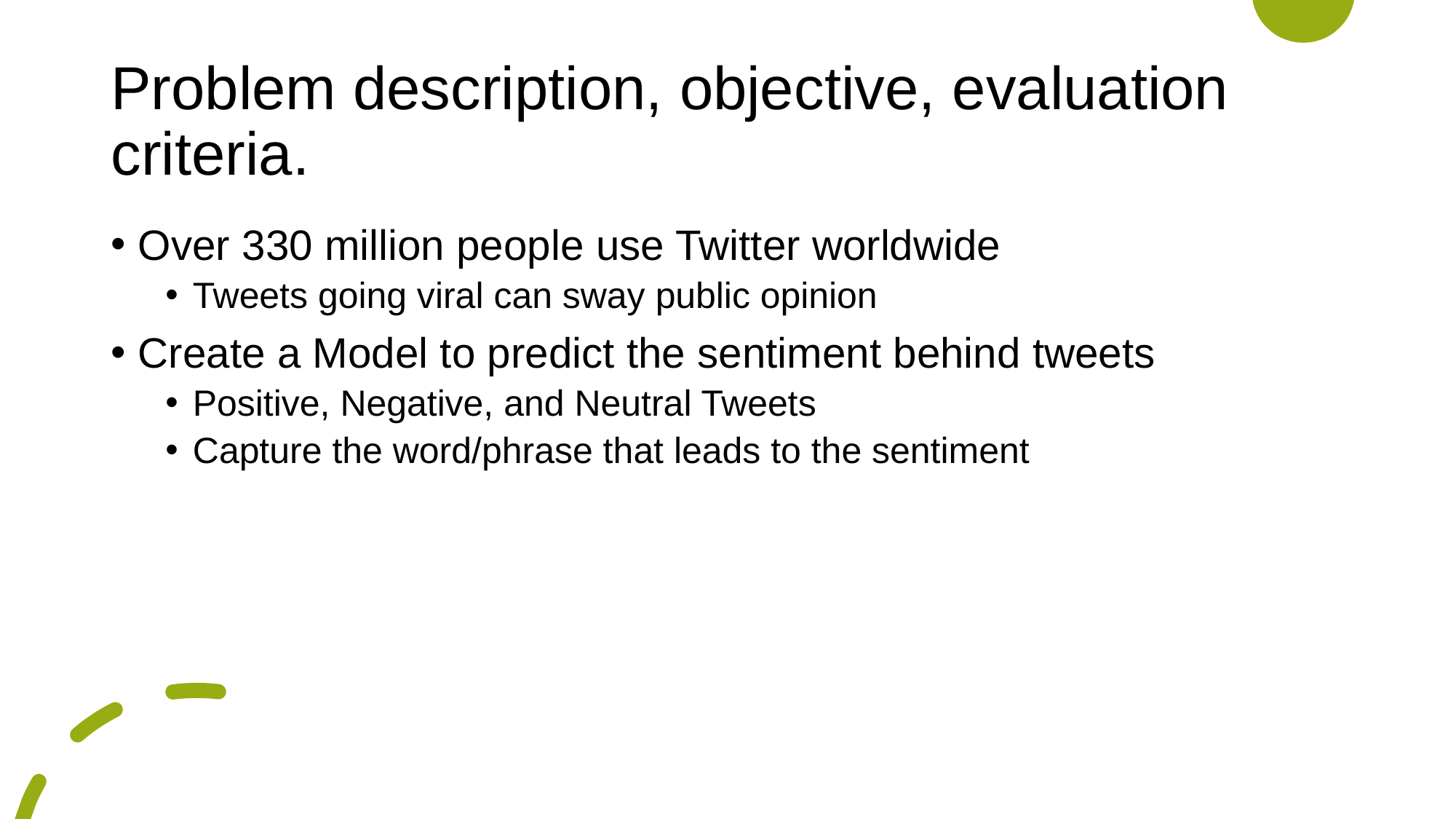

# Problem description, objective, evaluation criteria.
Over 330 million people use Twitter worldwide
Tweets going viral can sway public opinion
Create a Model to predict the sentiment behind tweets
Positive, Negative, and Neutral Tweets
Capture the word/phrase that leads to the sentiment